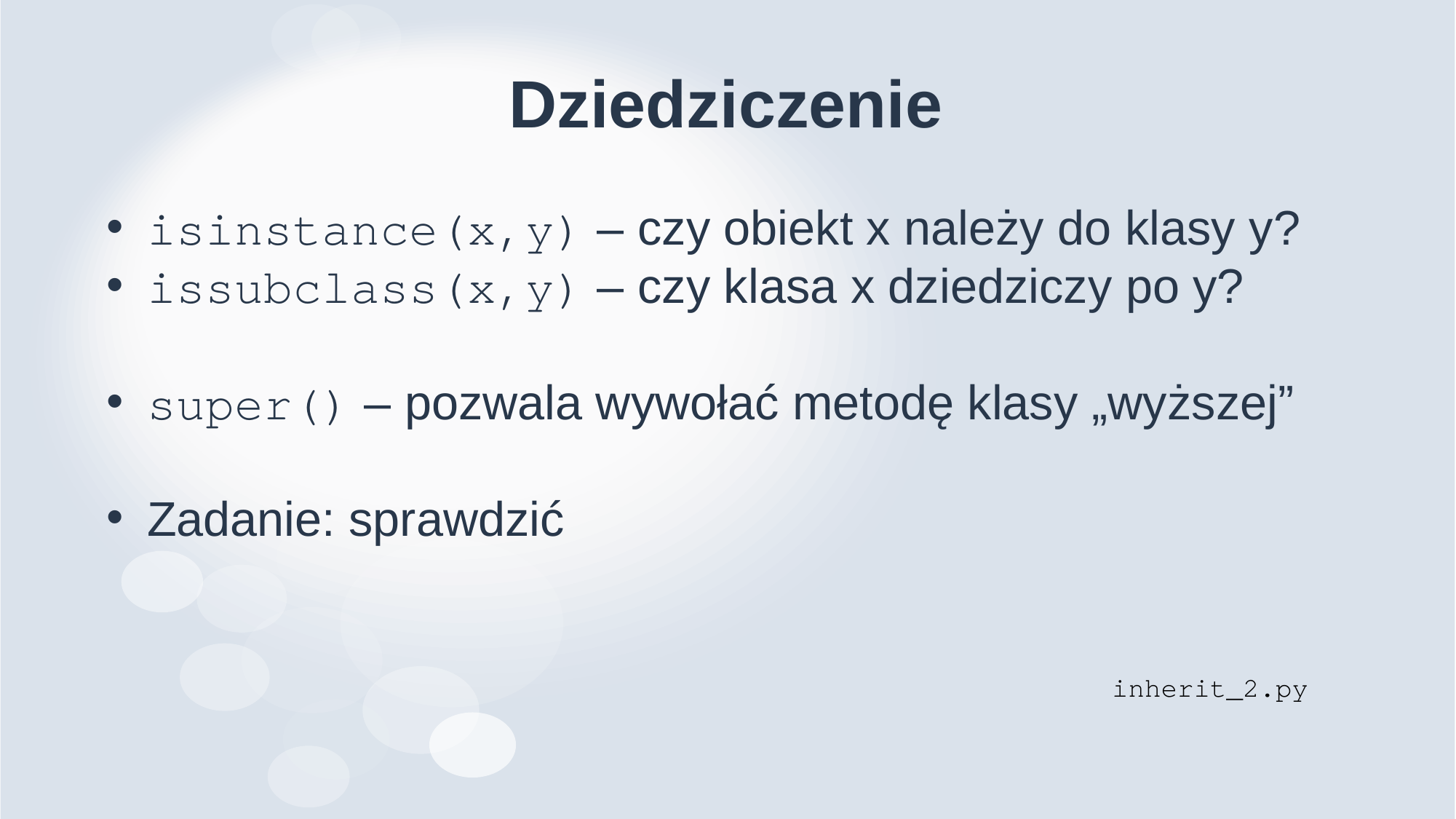

# Dziedziczenie
isinstance(x,y) – czy obiekt x należy do klasy y?
issubclass(x,y) – czy klasa x dziedziczy po y?

super() – pozwala wywołać metodę klasy „wyższej”

Zadanie: sprawdzić

inherit_2.py